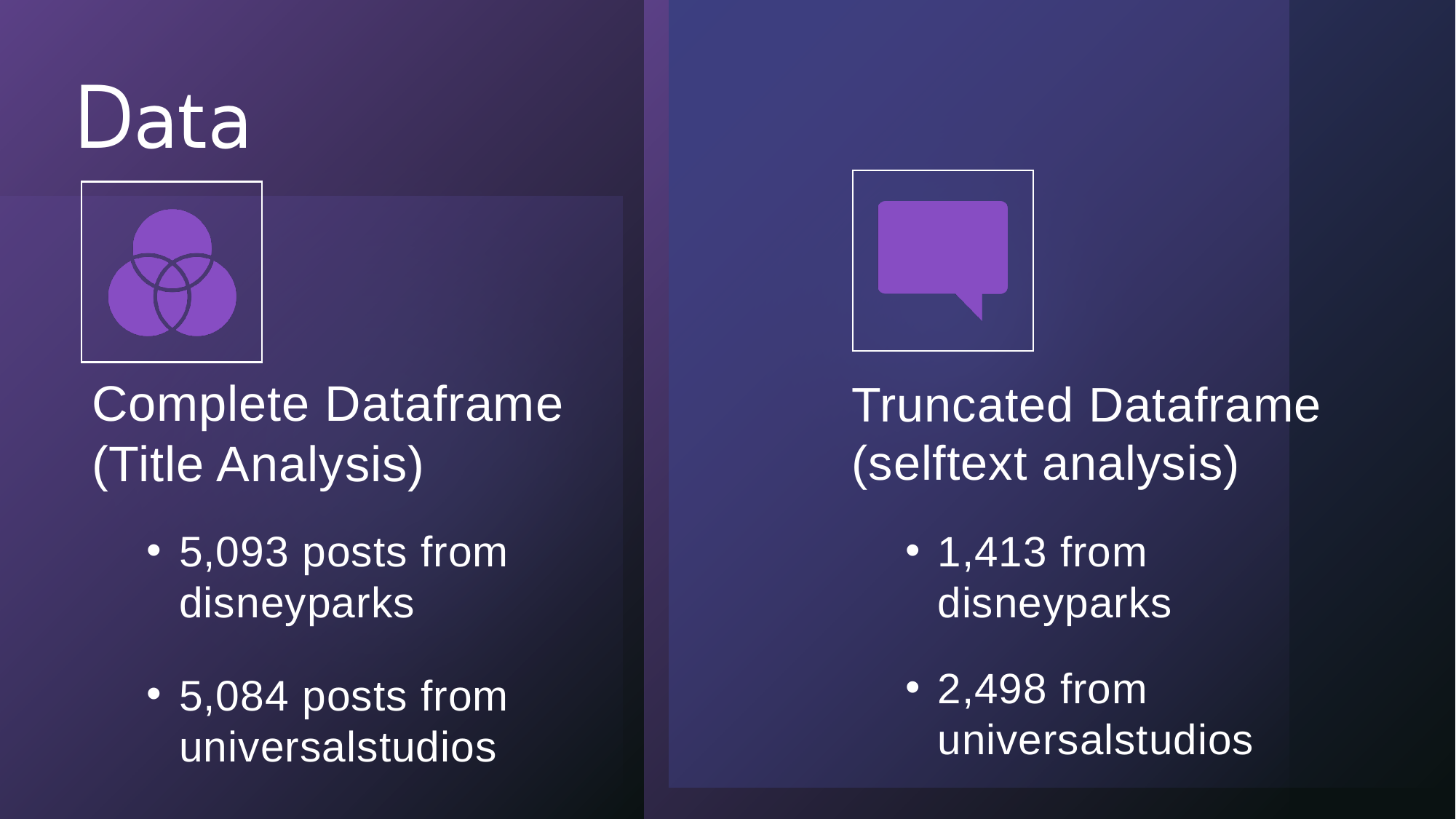

# Data

Complete Dataframe (Title Analysis)
5,093 posts from disneyparks
5,084 posts from universalstudios
Truncated Dataframe (selftext analysis)
1,413 from disneyparks
2,498 from universalstudios